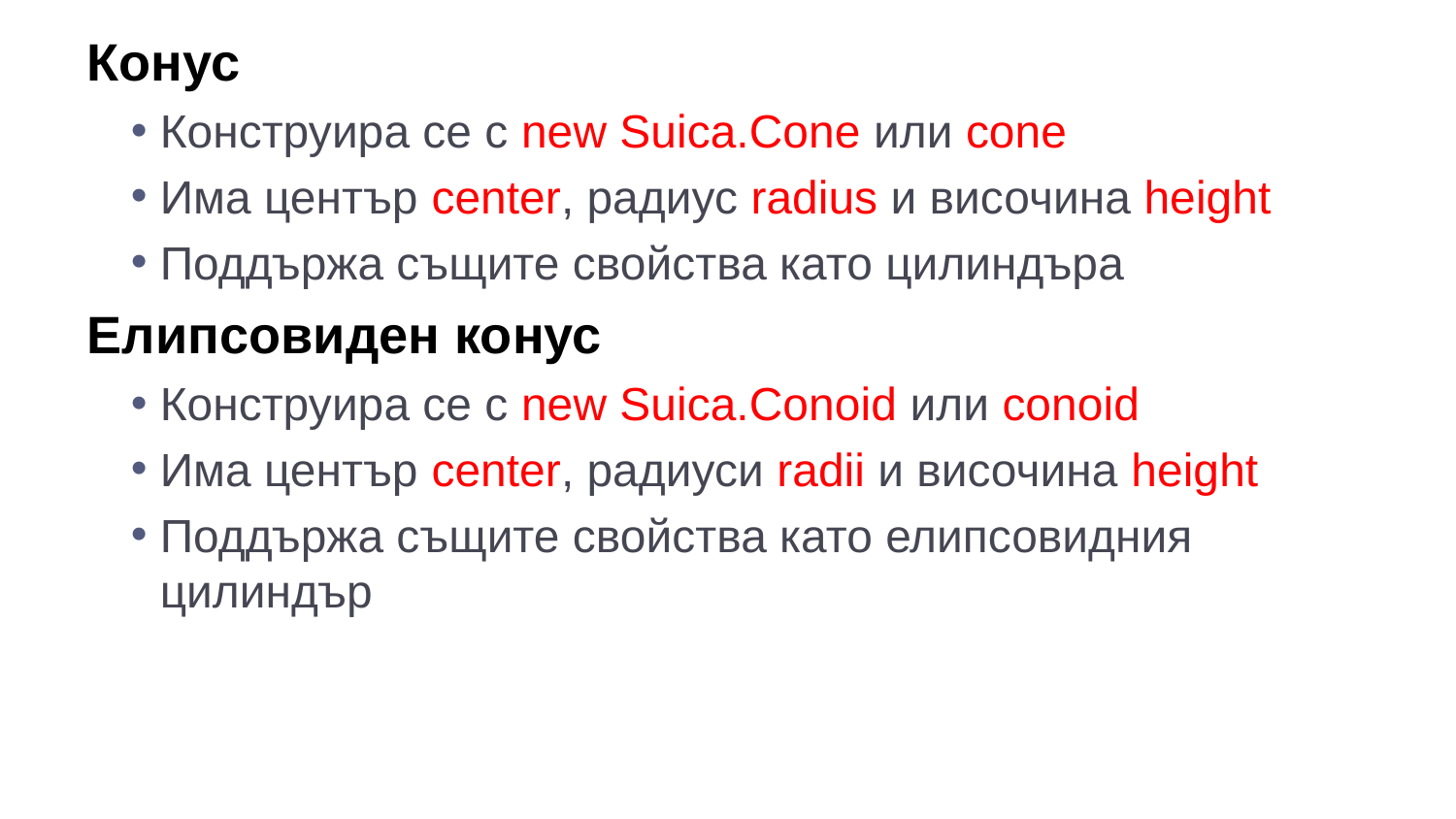

Конус
Конструира се с new Suica.Cone или cone
Има център center, радиус radius и височина height
Поддържа същите свойства като цилиндъра
Елипсовиден конус
Конструира се с new Suica.Conoid или conoid
Има център center, радиуси radii и височина height
Поддържа същите свойства като елипсовидния цилиндър